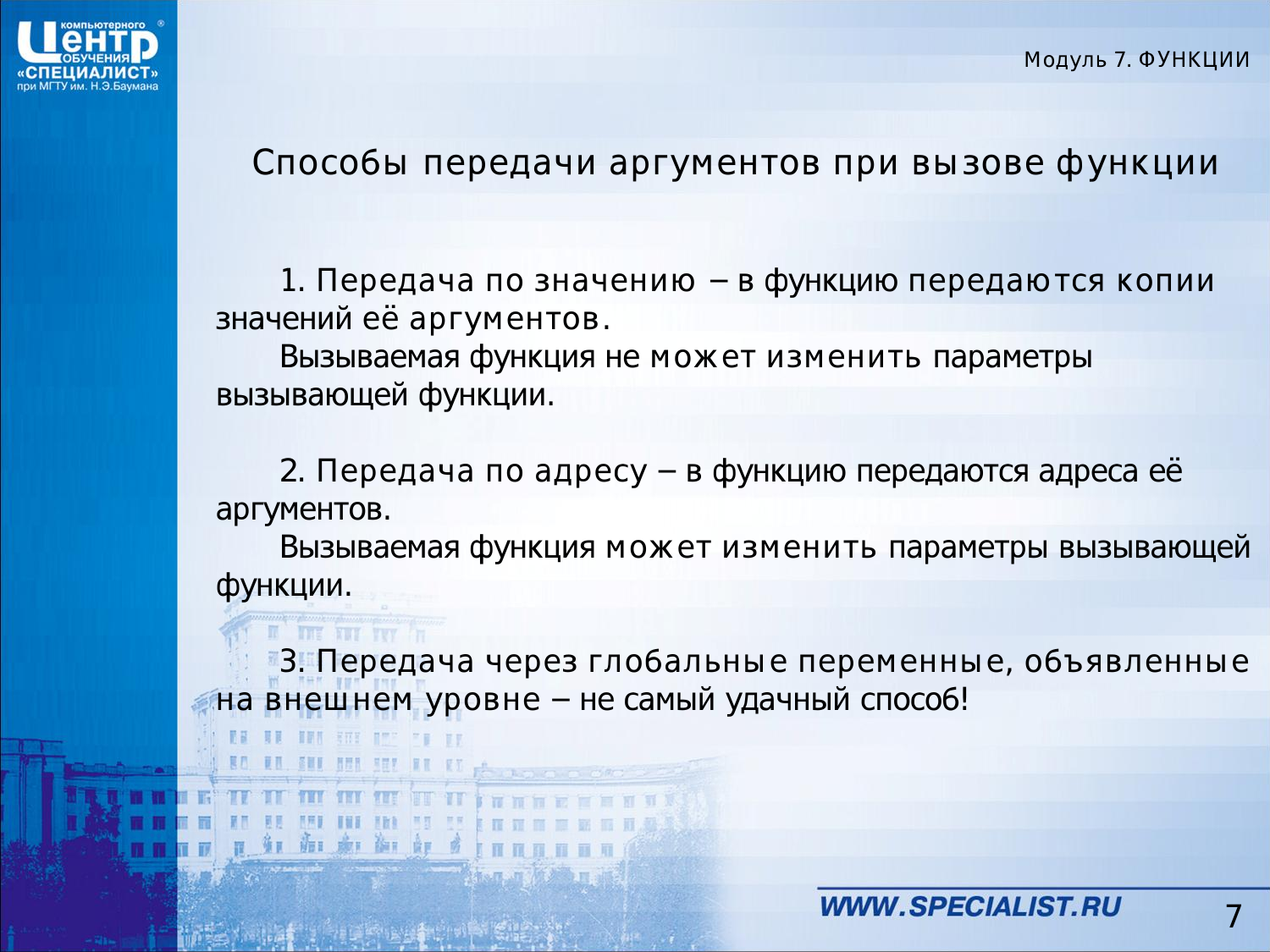

Модуль 7. ФУНКЦИИ
Способы передачи аргументов при вызове функции
1. Передача по значению – в функцию передаются копии значений её аргументов.
Вызываемая функция не может изменить параметры вызывающей функции.

2. Передача по адресу – в функцию передаются адреса её аргументов.
Вызываемая функция может изменить параметры вызывающей функции.

3. Передача через глобальные переменные, объявленные на внешнем уровне – не самый удачный способ!
7